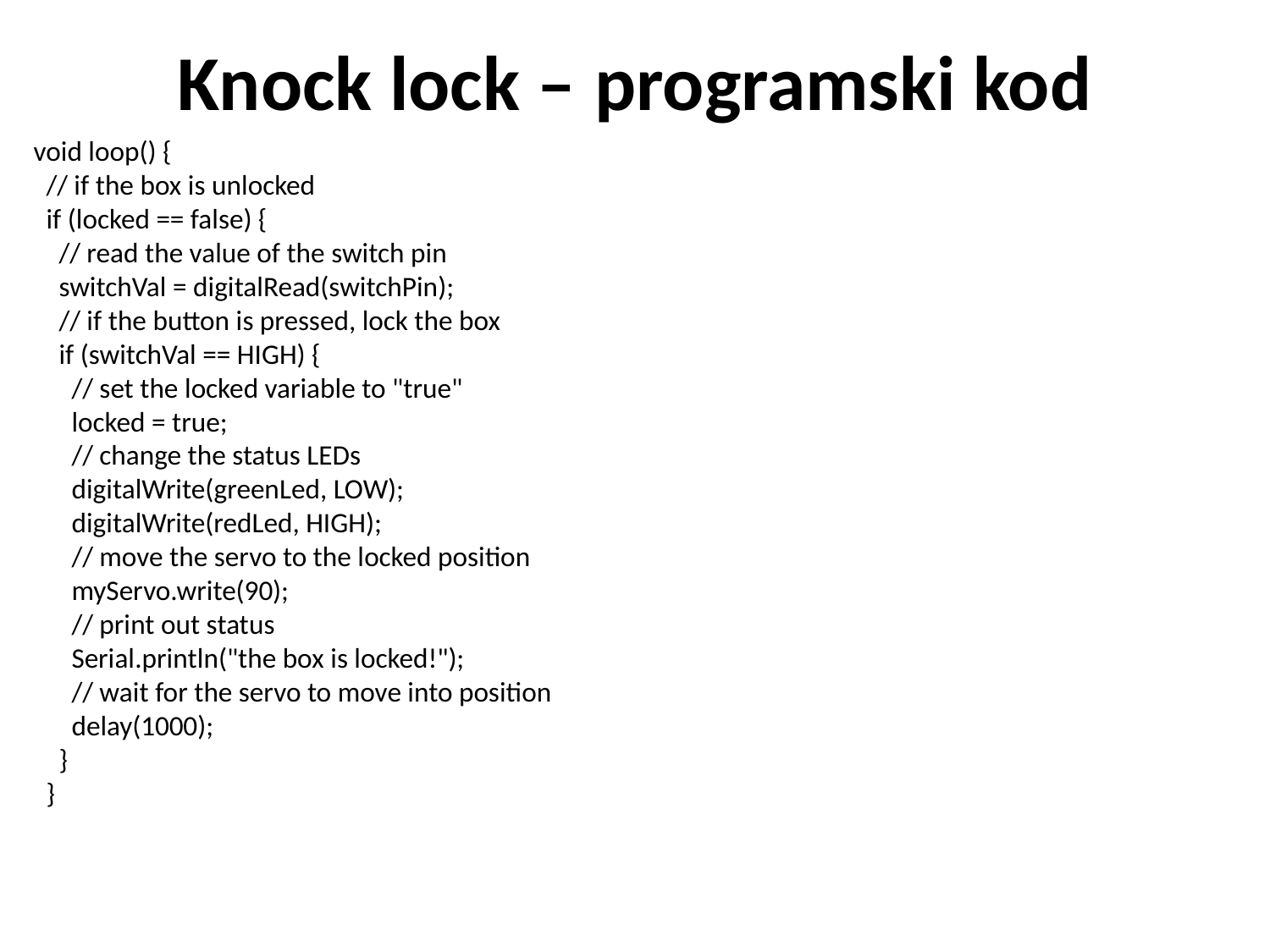

# Knock lock – programski kod
void loop() {
  // if the box is unlocked
  if (locked == false) {
    // read the value of the switch pin
    switchVal = digitalRead(switchPin);
    // if the button is pressed, lock the box
    if (switchVal == HIGH) {
      // set the locked variable to "true"
      locked = true;
      // change the status LEDs
      digitalWrite(greenLed, LOW);
      digitalWrite(redLed, HIGH);
      // move the servo to the locked position
      myServo.write(90);
      // print out status
      Serial.println("the box is locked!");
      // wait for the servo to move into position
      delay(1000);
    }
  }